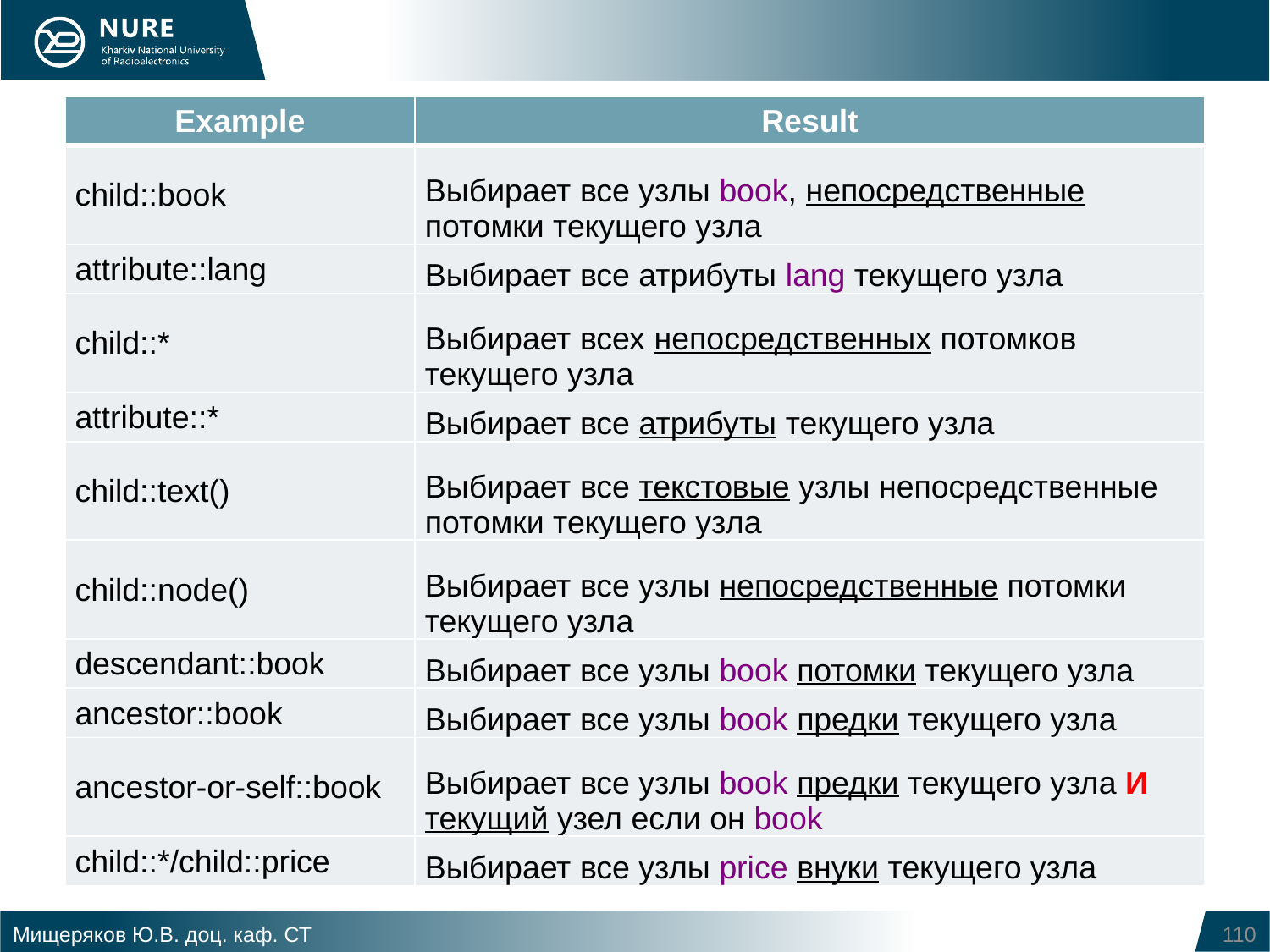

| Example | Result |
| --- | --- |
| child::book | Выбирает все узлы book, непосредственные потомки текущего узла |
| attribute::lang | Выбирает все атрибуты lang текущего узла |
| child::\* | Выбирает всех непосредственных потомков текущего узла |
| attribute::\* | Выбирает все атрибуты текущего узла |
| child::text() | Выбирает все текстовые узлы непосредственные потомки текущего узла |
| child::node() | Выбирает все узлы непосредственные потомки текущего узла |
| descendant::book | Выбирает все узлы book потомки текущего узла |
| ancestor::book | Выбирает все узлы book предки текущего узла |
| ancestor-or-self::book | Выбирает все узлы book предки текущего узла И текущий узел если он book |
| child::\*/child::price | Выбирает все узлы price внуки текущего узла |
Мищеряков Ю.В. доц. каф. СТ
110